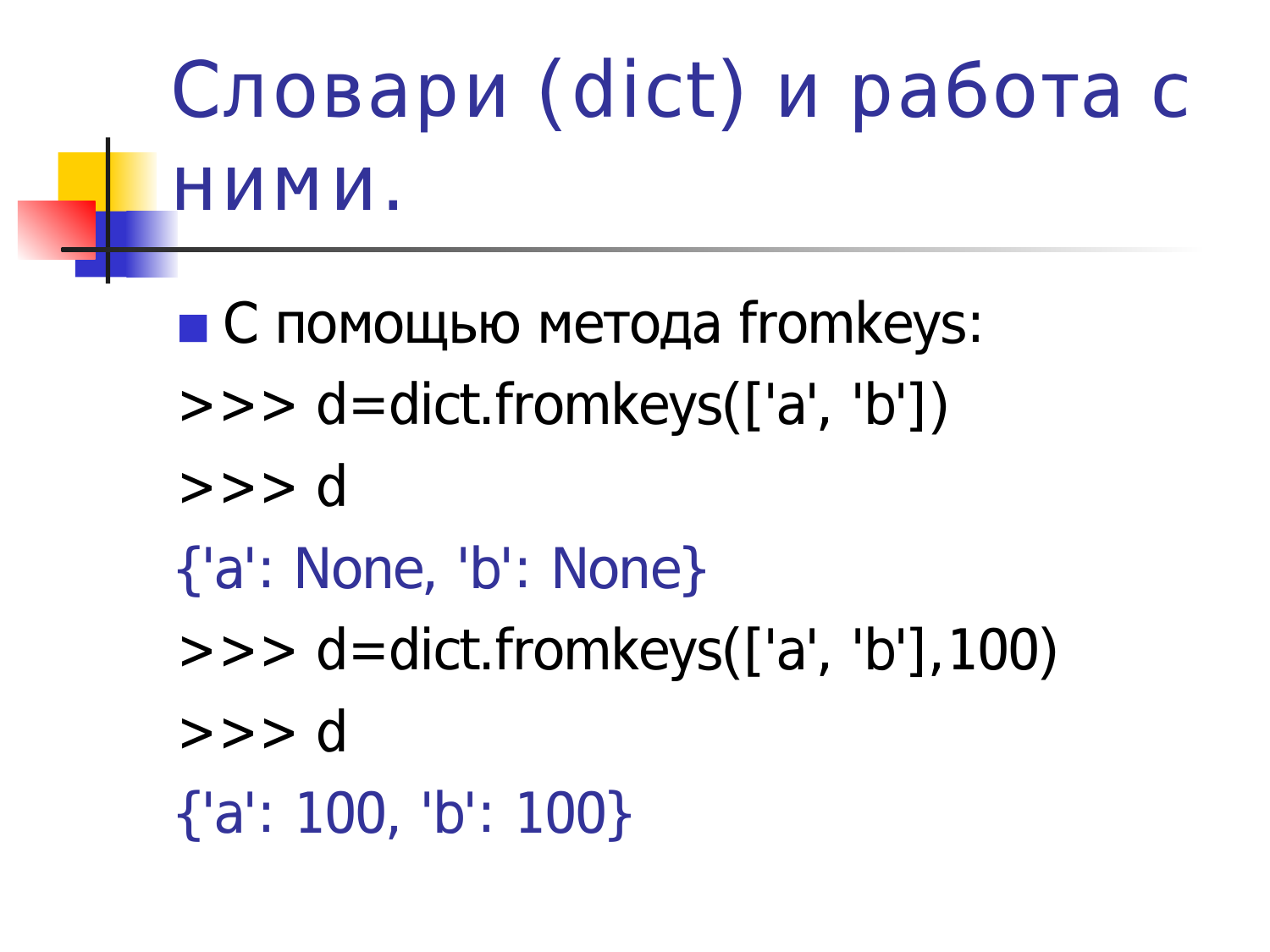

# Словари (dict) и работа с ними.
С помощью метода fromkeys:
>>> d=dict.fromkeys(['a', 'b'])
>>> d
{'a': None, 'b': None}
>>> d=dict.fromkeys(['a', 'b'],100)
>>> d
{'a': 100, 'b': 100}